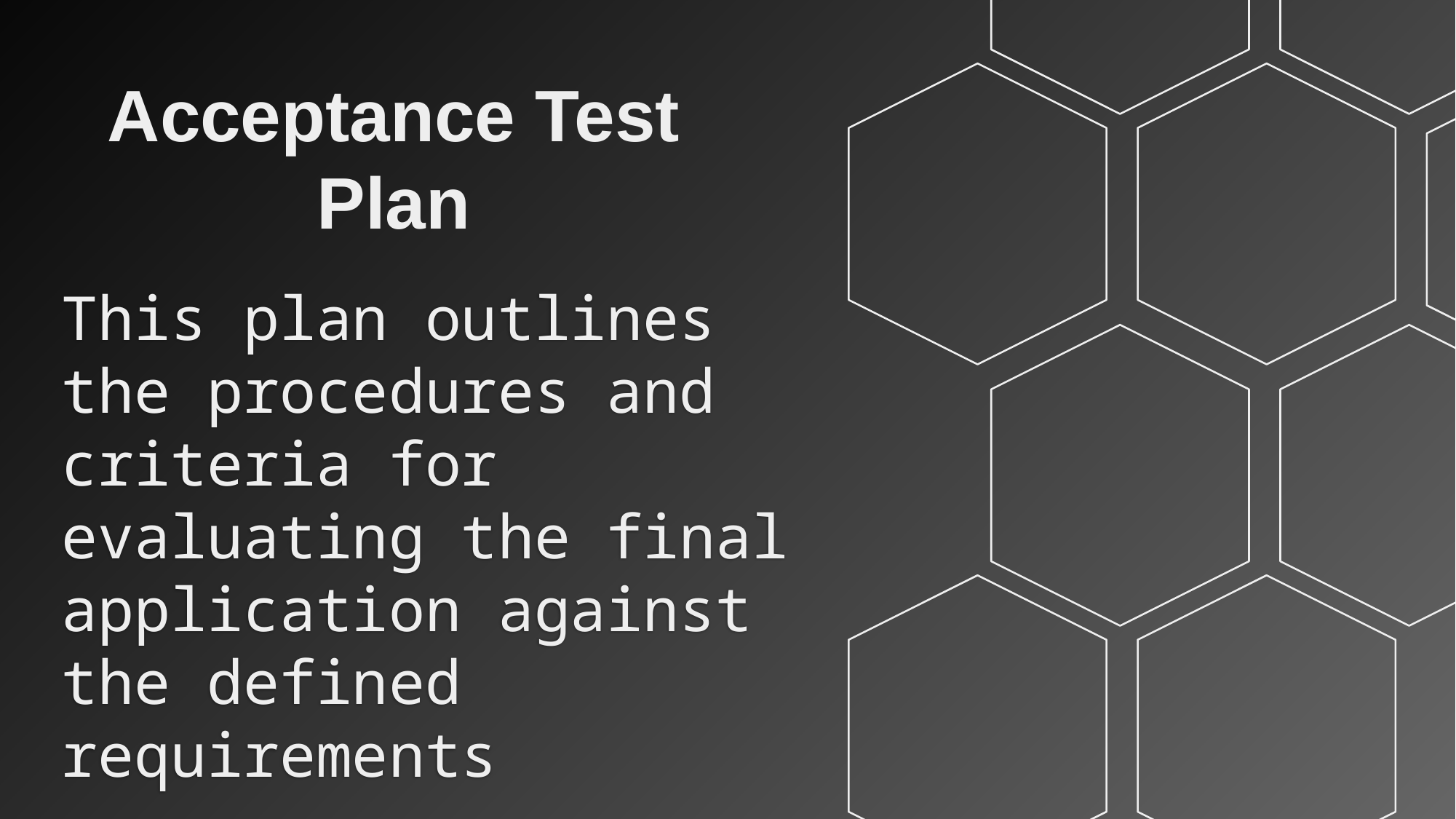

Acceptance Test Plan
This plan outlines the procedures and criteria for evaluating the final application against the defined requirements